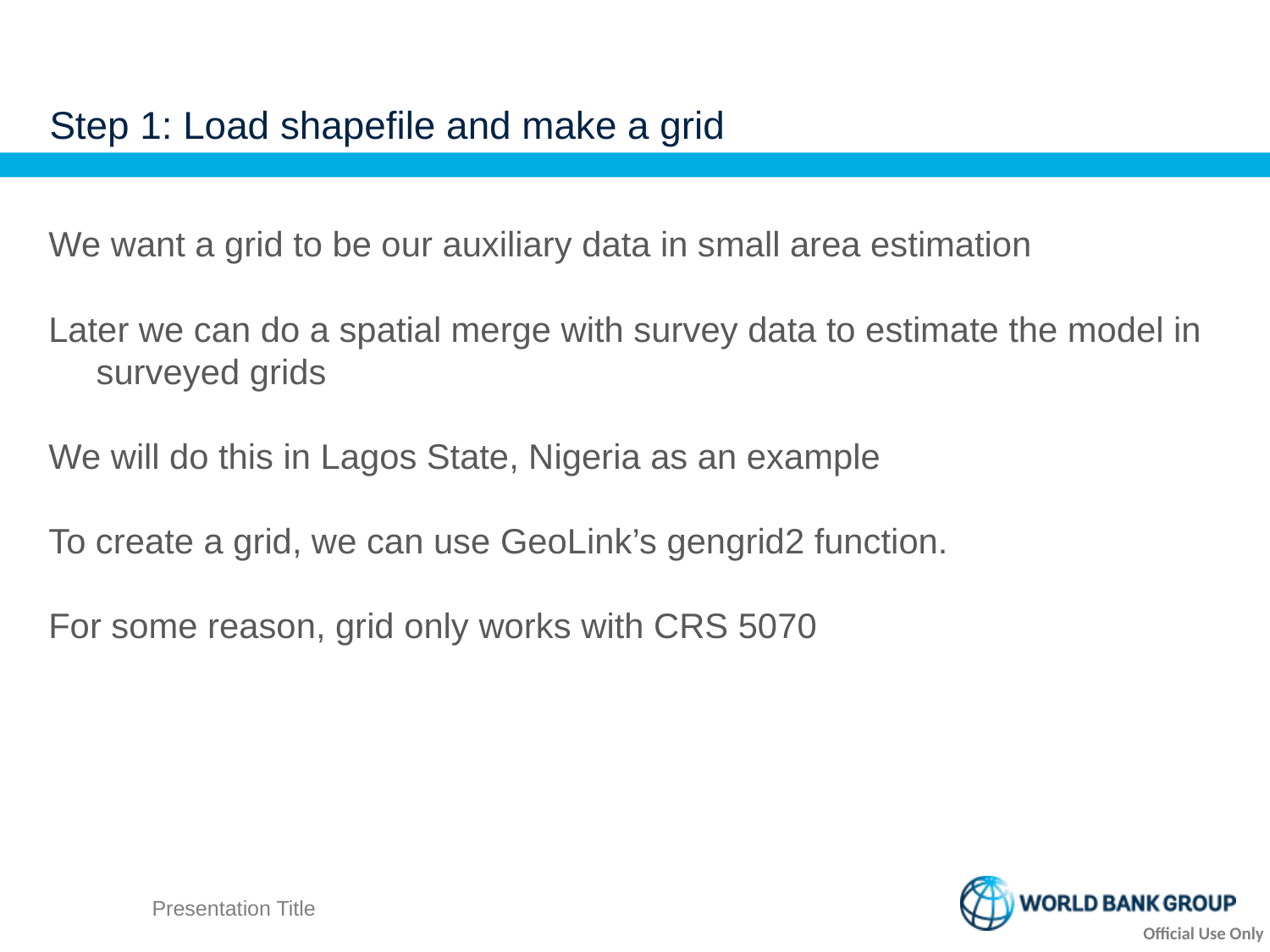

# Step 1: Load shapefile and make a grid
We want a grid to be our auxiliary data in small area estimation
Later we can do a spatial merge with survey data to estimate the model in surveyed grids
We will do this in Lagos State, Nigeria as an example
To create a grid, we can use GeoLink’s gengrid2 function.
For some reason, grid only works with CRS 5070
Presentation Title